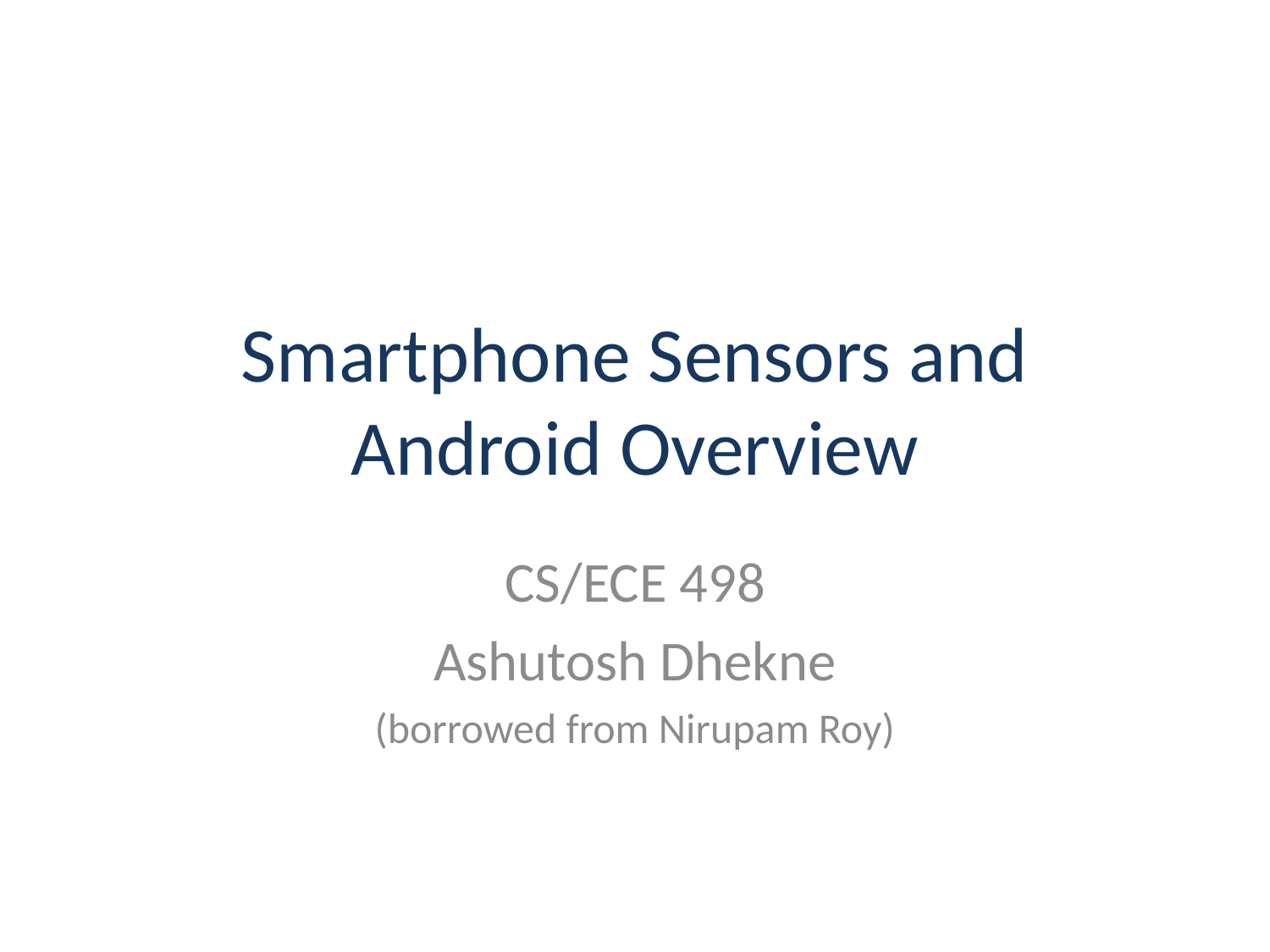

# Smartphone Sensors and Android Overview
CS/ECE 498
Ashutosh Dhekne
(borrowed from Nirupam Roy)